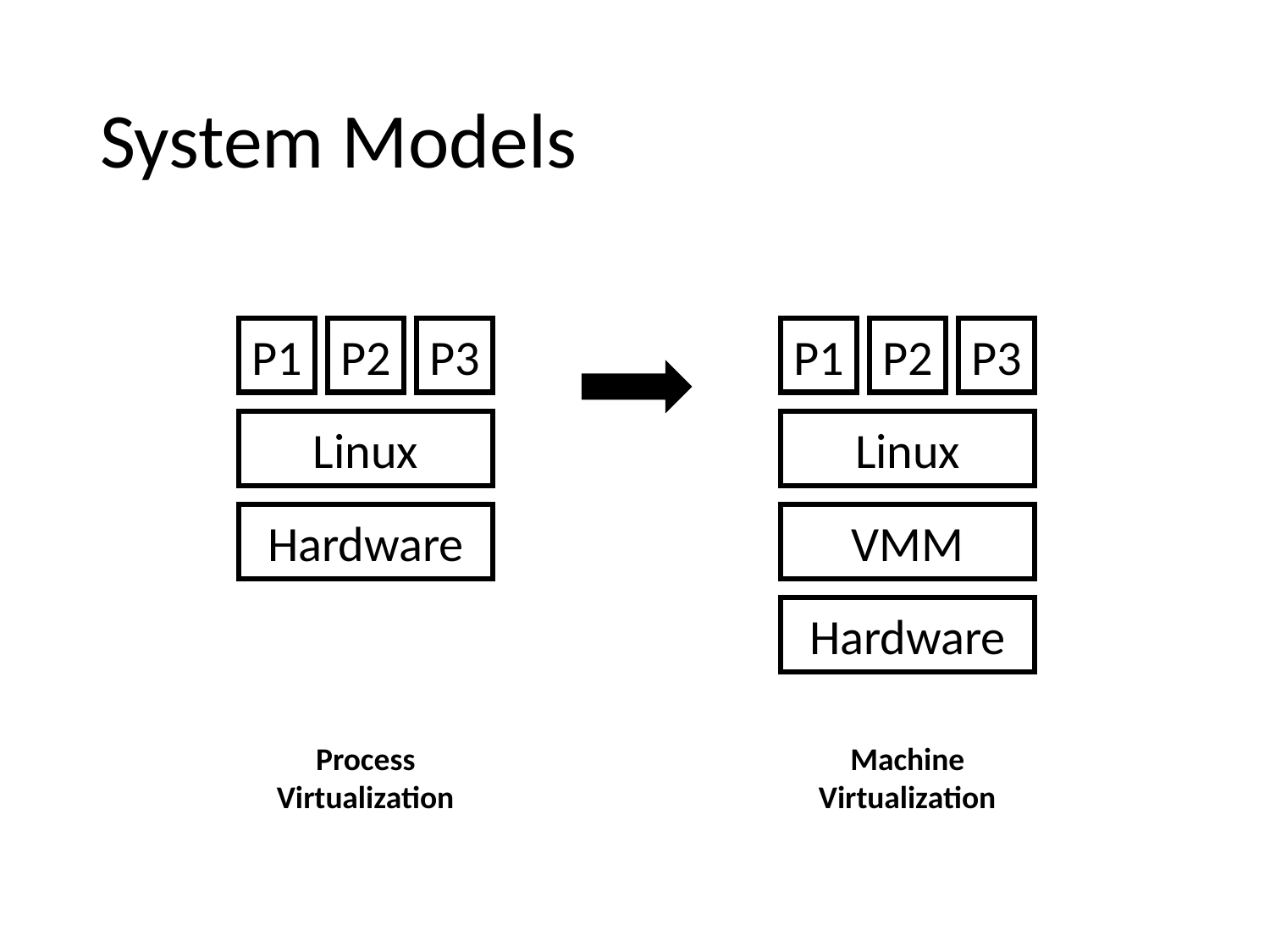

# System Models
P1
P2
P3
P1
P2
P3

Linux
Linux
Hardware
VMM
Hardware
Process
Virtualization
Machine
Virtualization